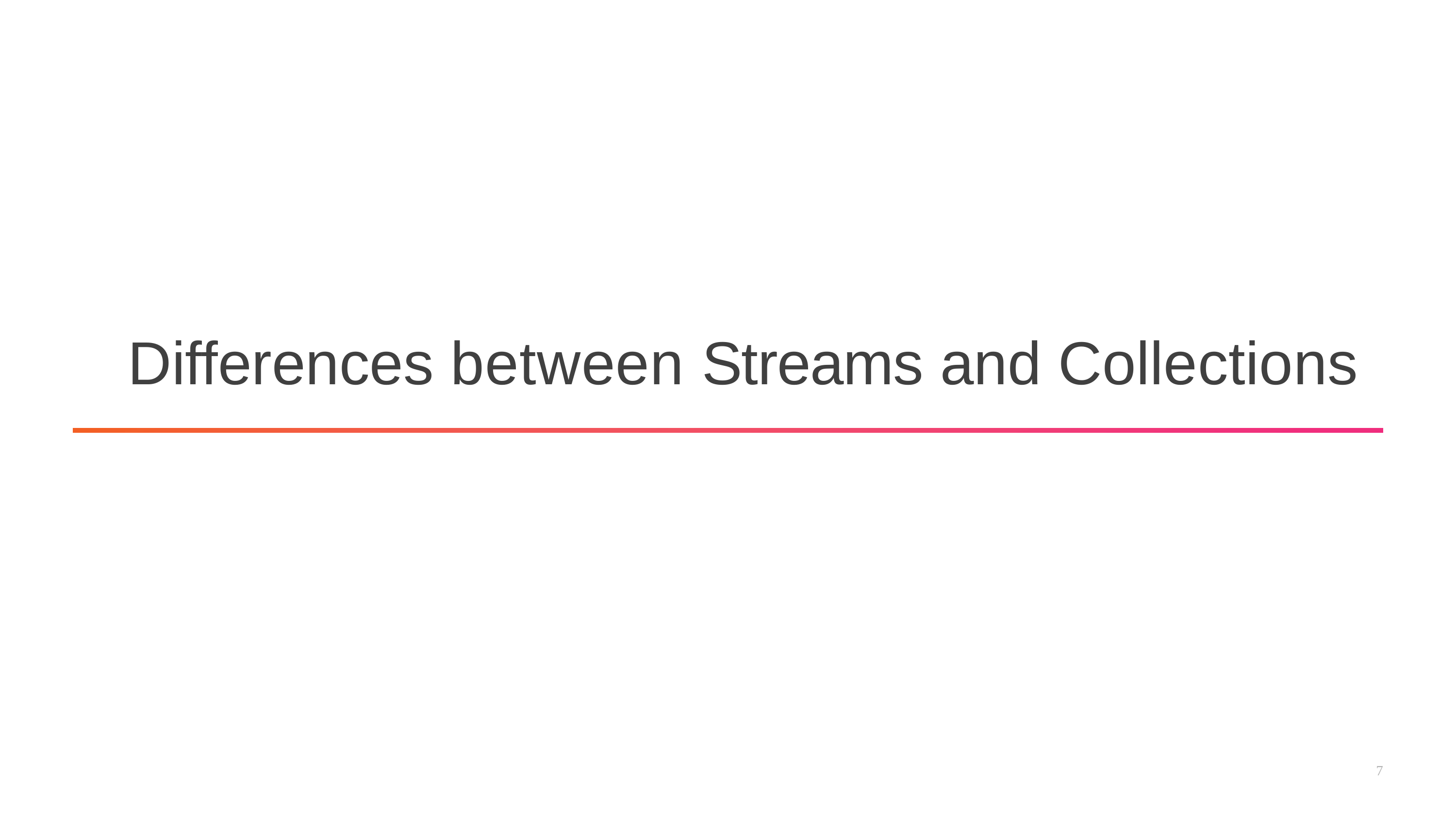

# Differences between Streams and Collections
7